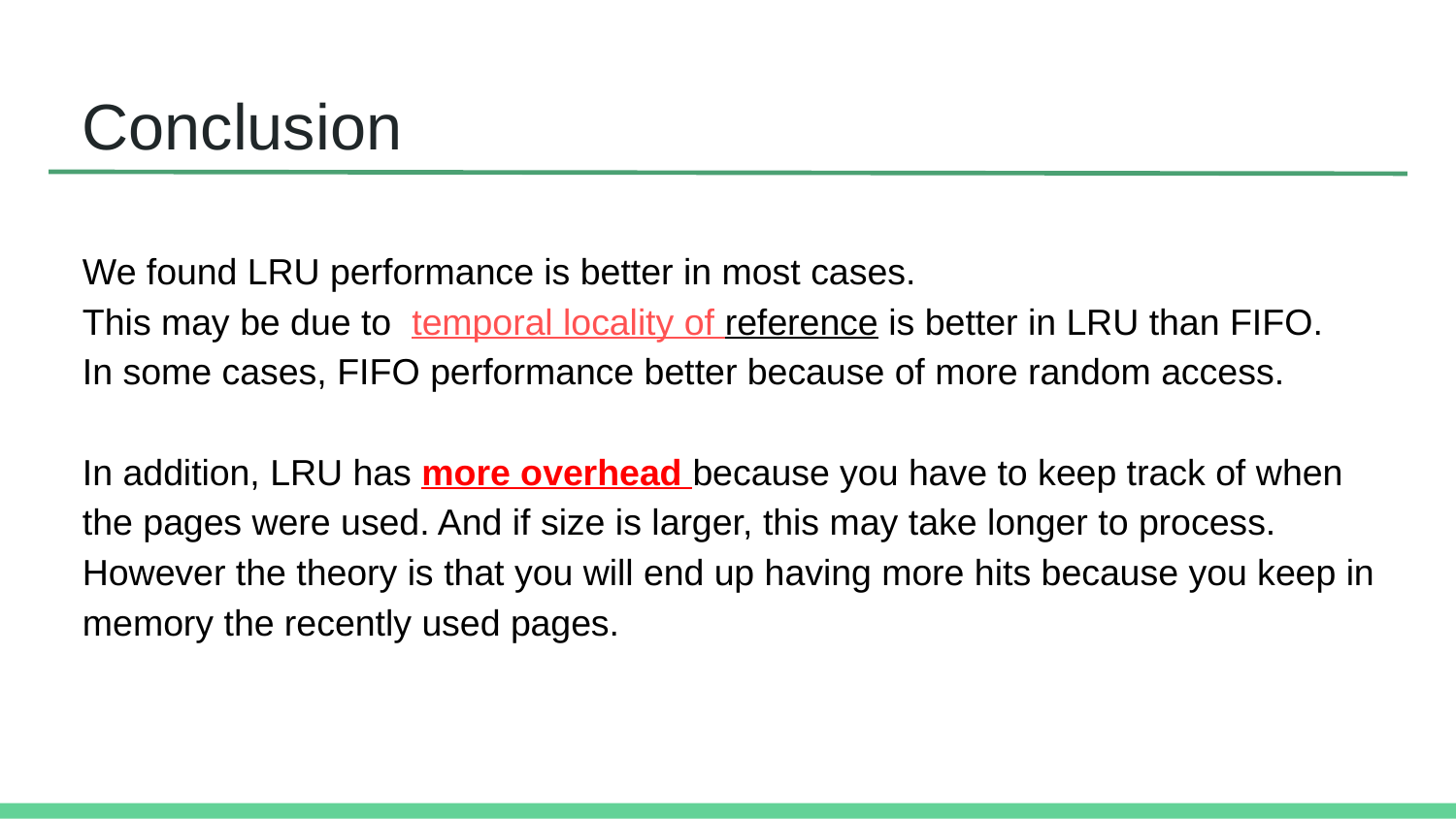

# Conclusion

We found LRU performance is better in most cases.
This may be due to  temporal locality of reference is better in LRU than FIFO.
In some cases, FIFO performance better because of more random access.

In addition, LRU has more overhead because you have to keep track of when the pages were used. And if size is larger, this may take longer to process. However the theory is that you will end up having more hits because you keep in memory the recently used pages.